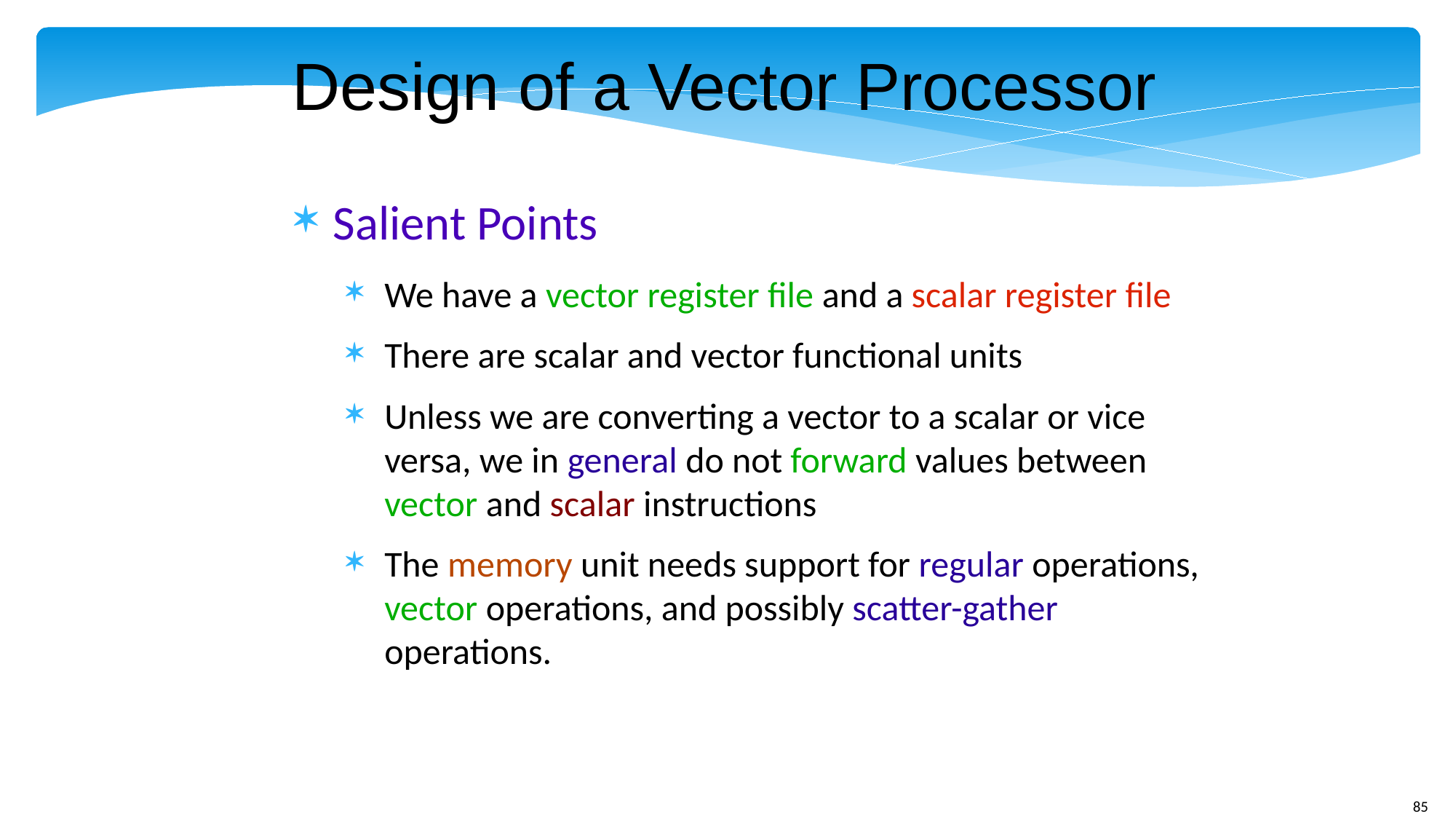

Design of a Vector Processor
Salient Points
We have a vector register file and a scalar register file
There are scalar and vector functional units
Unless we are converting a vector to a scalar or vice versa, we in general do not forward values between vector and scalar instructions
The memory unit needs support for regular operations, vector operations, and possibly scatter-gather operations.